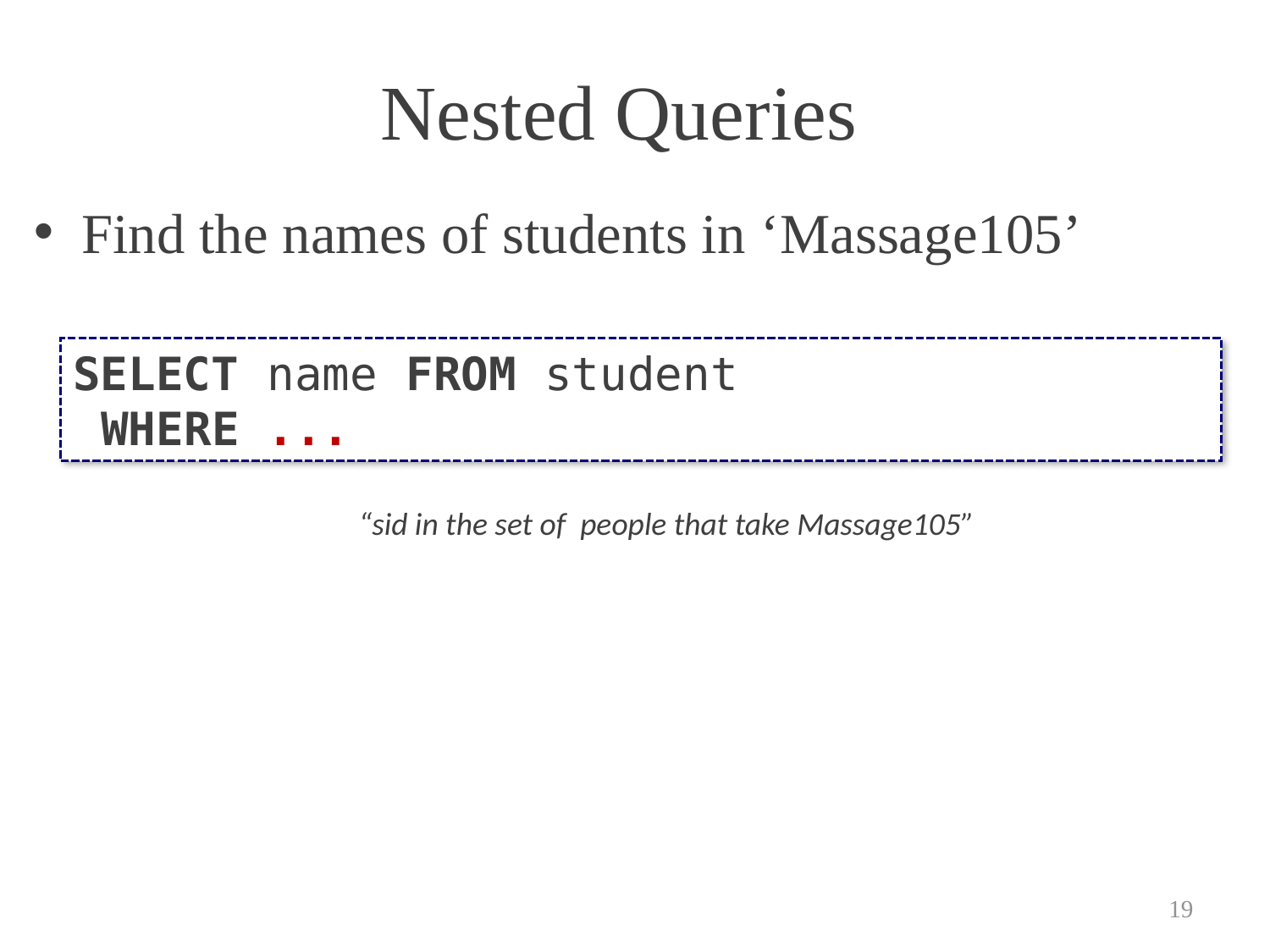

# Nested Queries
Find the names of students in ‘Massage105’
SELECT name FROM student
 WHERE ...
“sid in the set of  people that take Massage105”

19